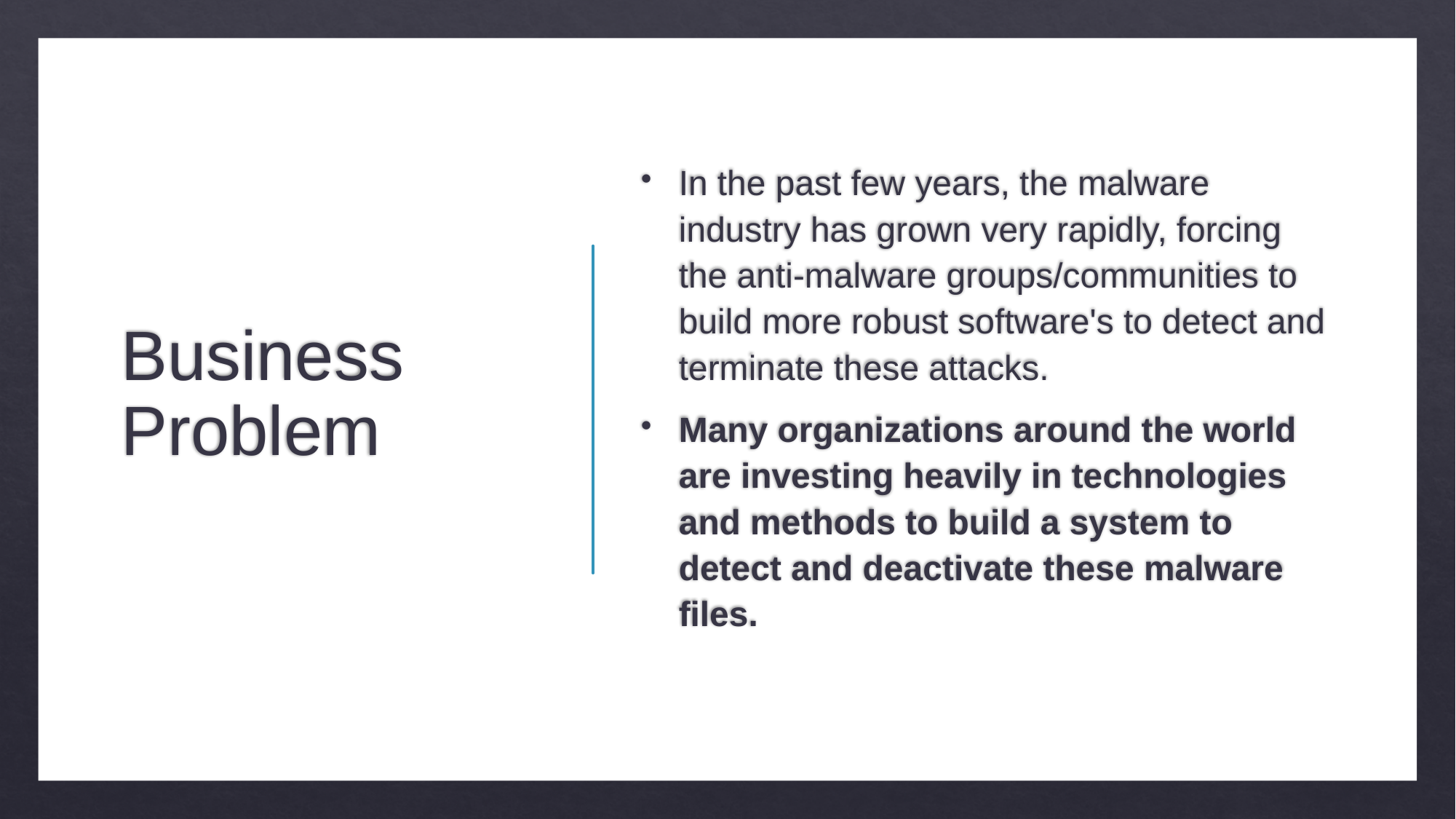

# Business Problem
In the past few years, the malware industry has grown very rapidly, forcing the anti-malware groups/communities to build more robust software's to detect and terminate these attacks.
Many organizations around the world are investing heavily in technologies and methods to build a system to detect and deactivate these malware files.